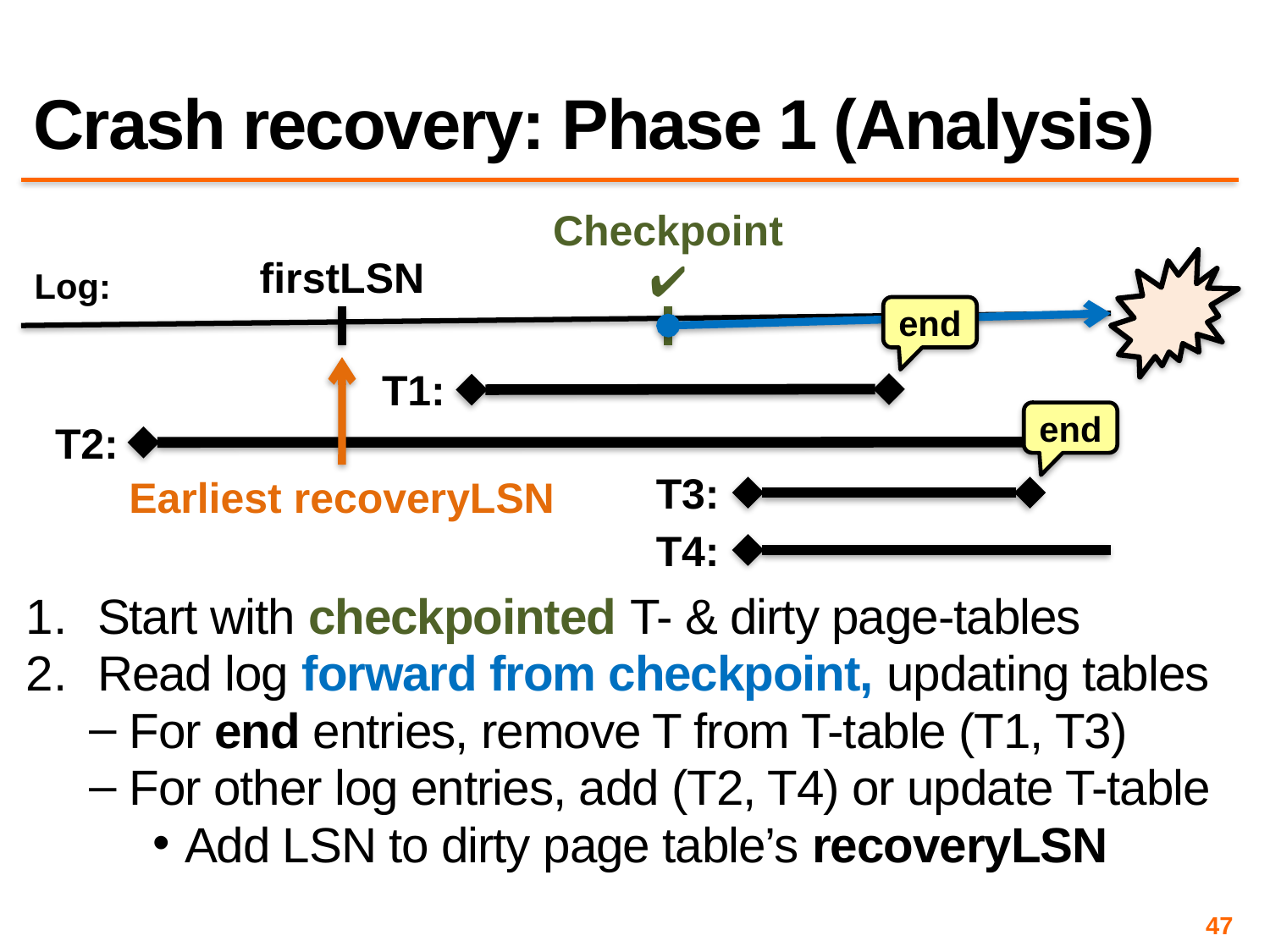

# Crash recovery: Phase 1 (Analysis)
Checkpoint
✔
firstLSN

Log:
end
Earliest recoveryLSN
T1:
end
T2:
T3:
T4:
Start with checkpointed T- & dirty page-tables
Read log forward from checkpoint, updating tables
For end entries, remove T from T-table (T1, T3)
For other log entries, add (T2, T4) or update T-table
Add LSN to dirty page table’s recoveryLSN

47